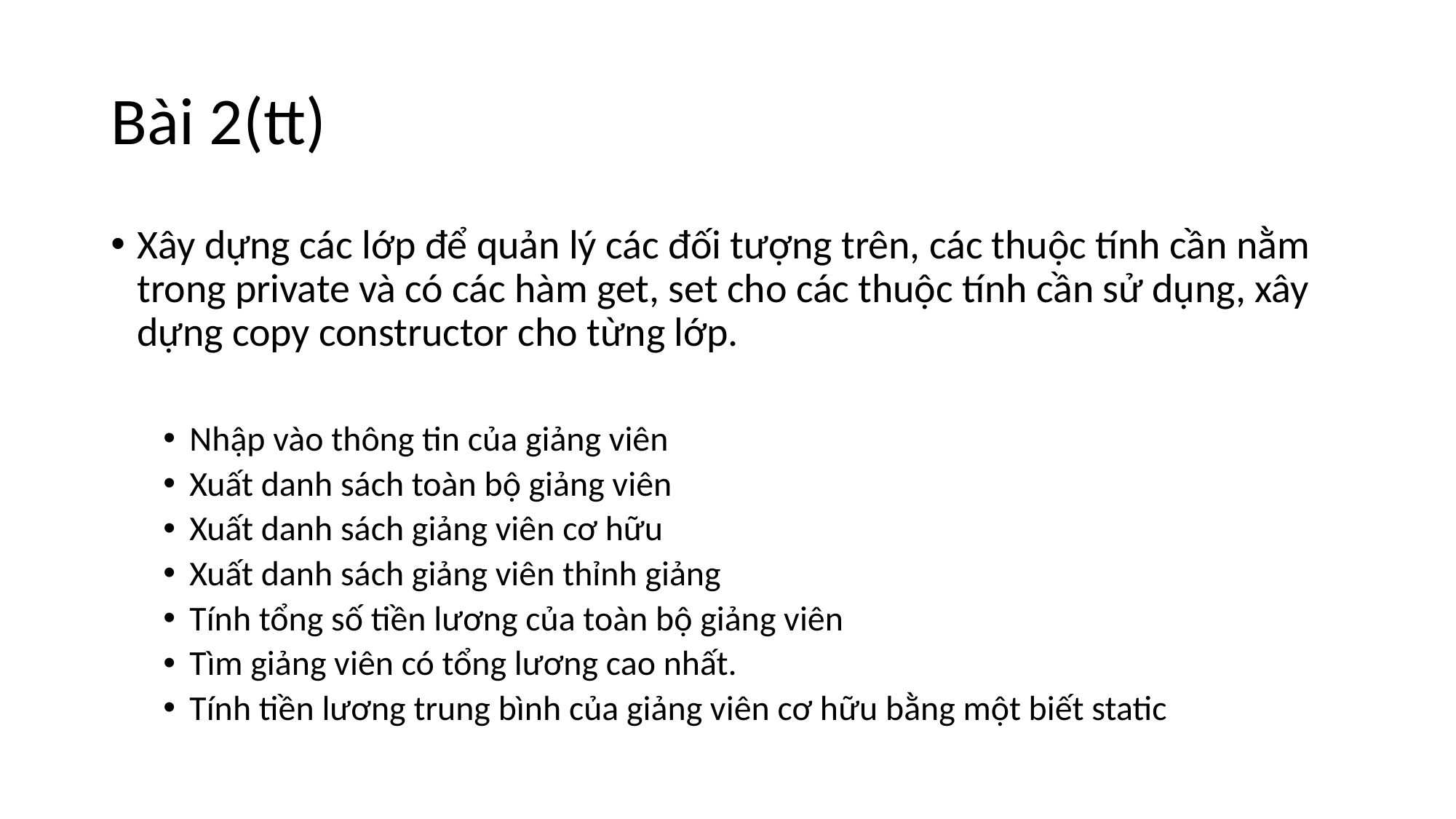

# Bài 2(tt)
Xây dựng các lớp để quản lý các đối tượng trên, các thuộc tính cần nằm trong private và có các hàm get, set cho các thuộc tính cần sử dụng, xây dựng copy constructor cho từng lớp.

Nhập vào thông tin của giảng viên
Xuất danh sách toàn bộ giảng viên
Xuất danh sách giảng viên cơ hữu
Xuất danh sách giảng viên thỉnh giảng
Tính tổng số tiền lương của toàn bộ giảng viên
Tìm giảng viên có tổng lương cao nhất.
Tính tiền lương trung bình của giảng viên cơ hữu bằng một biết static